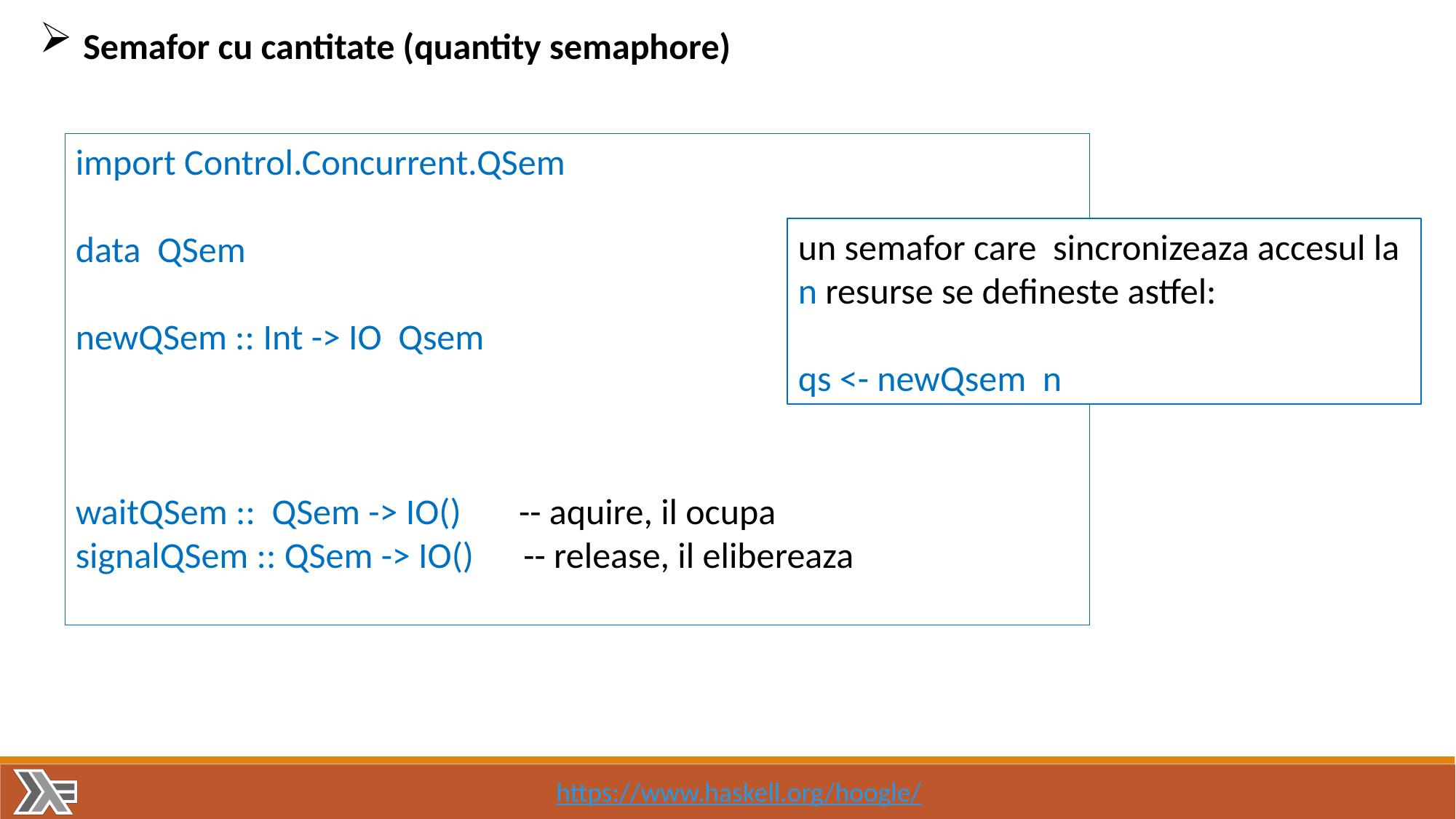

Semafor cu cantitate (quantity semaphore)
import Control.Concurrent.QSem

data  QSem

newQSem :: Int -> IO  Qsem

waitQSem ::  QSem -> IO()       -- aquire, il ocupa
signalQSem :: QSem -> IO()      -- release, il elibereaza

un semafor care  sincronizeaza accesul la n resurse se defineste astfel:

qs <- newQsem  n